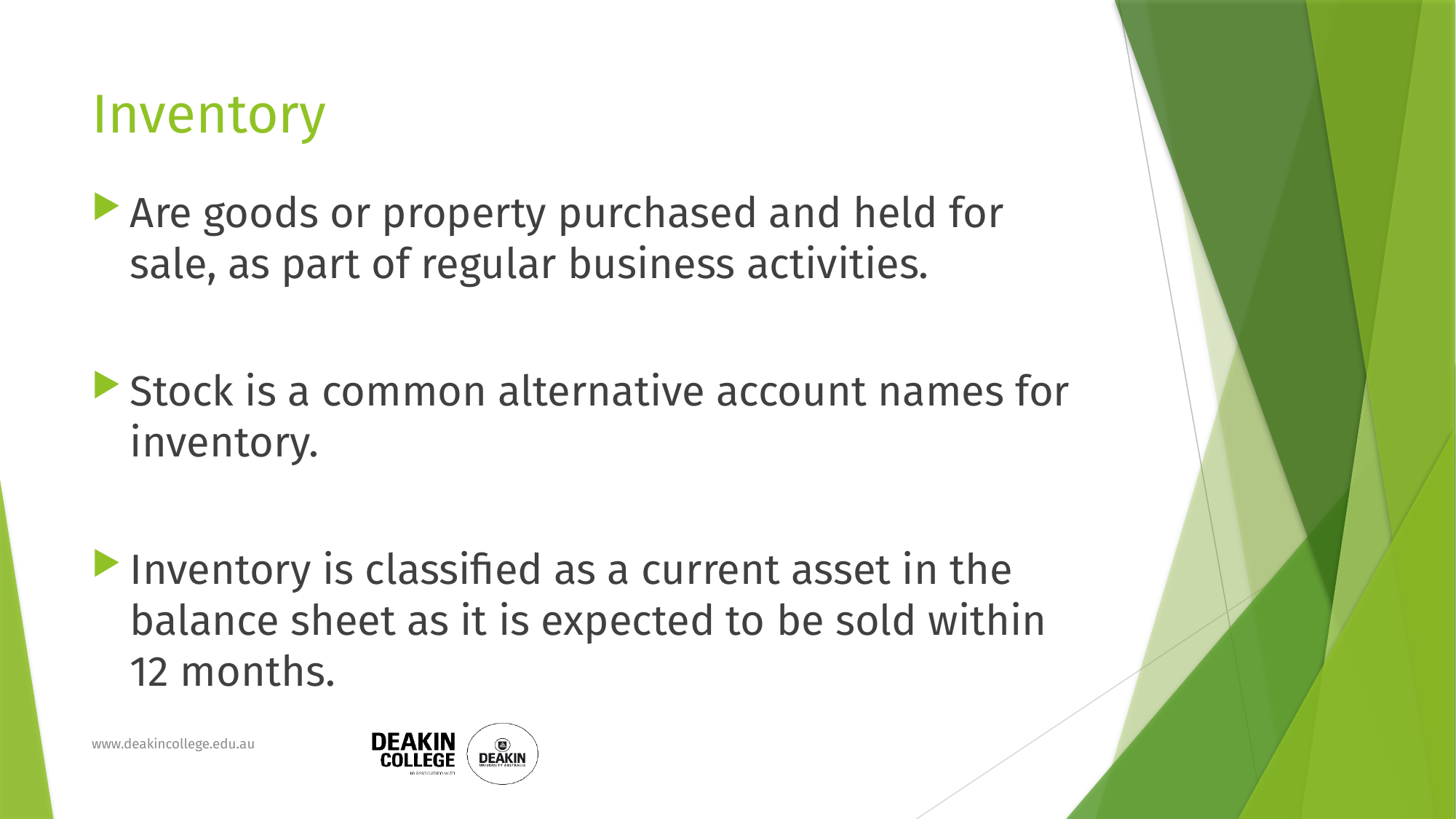

# Inventory
Are goods or property purchased and held for sale, as part of regular business activities.

Stock is a common alternative account names for inventory.

Inventory is classified as a current asset in the balance sheet as it is expected to be sold within 12 months.

www.deakincollege.edu.au